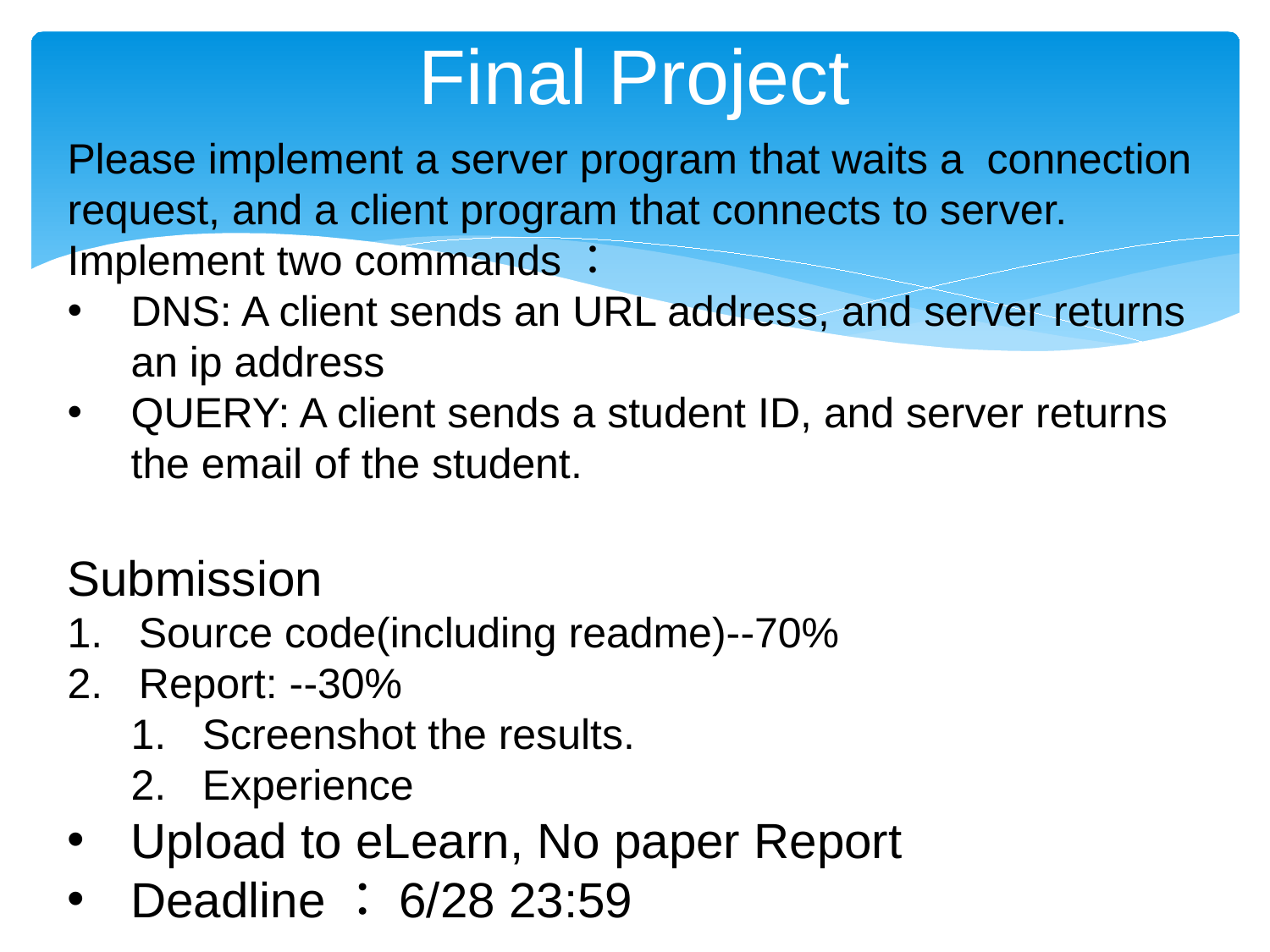

# Final Project
Please implement a server program that waits a  connection request, and a client program that connects to server.
Implement two commands：
DNS: A client sends an URL address, and server returns an ip address
QUERY: A client sends a student ID, and server returns the email of the student.

Submission
Source code(including readme)--70%
Report: --30%
Screenshot the results.
Experience
Upload to eLearn, No paper Report
Deadline：6/28 23:59